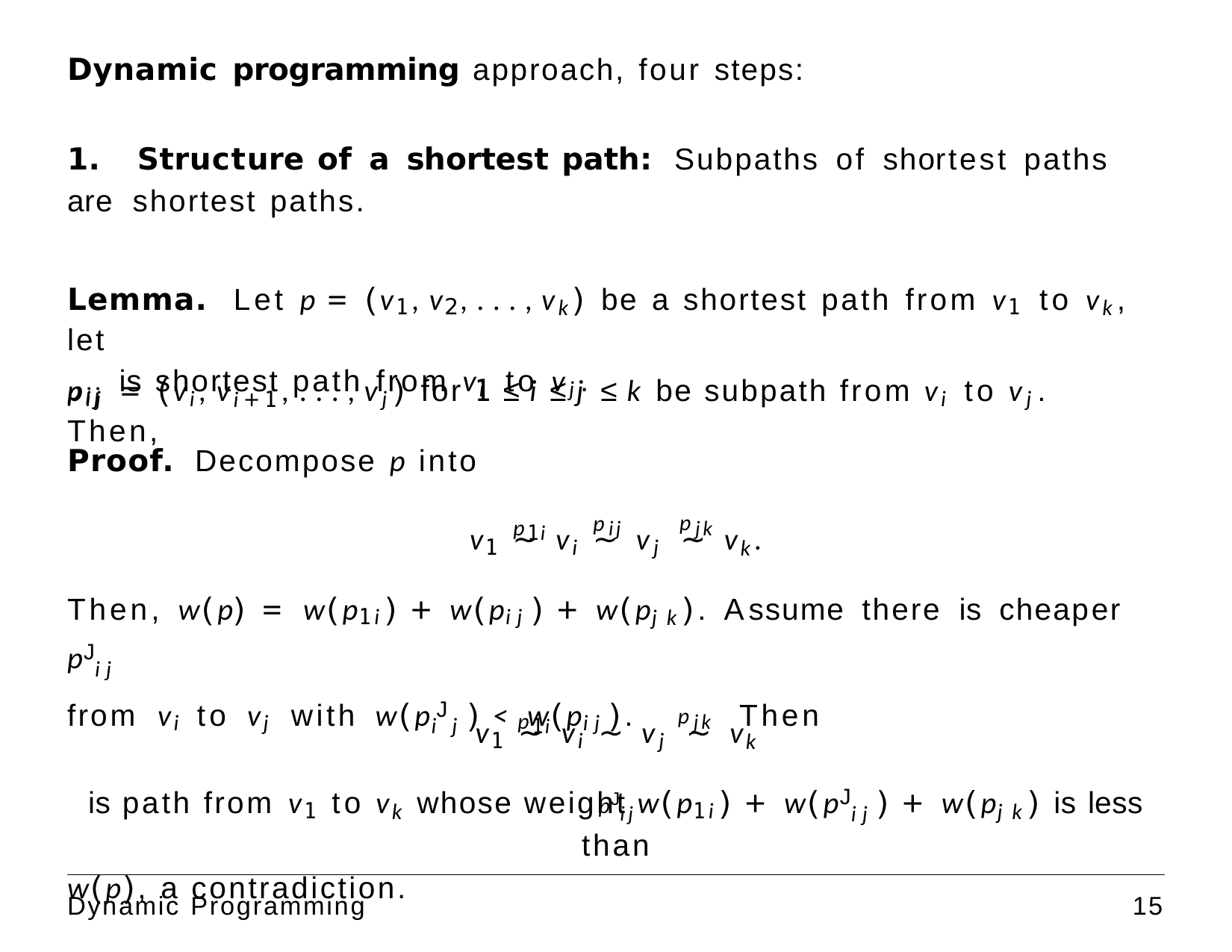

Dynamic programming approach, four steps:

1.	Structure	of	a	shortest	path:	Subpaths	of	shortest	paths	are  shortest paths.

Lemma.	Let p = (v1, v2, . . . , vk) be a shortest path from v1 to vk, let
pij = (vi, vi+1, . . . , vj) for 1 ≤ i ≤ j ≤ k be subpath from vi to vj.	Then,
is shortest path from vi to vj.
pij
Proof.	Decompose p into
v1 ~ vi ~ vj ~ vk.
Then,  w(p) = w(p1i) + w(pij) + w(pjk).	Assume  there  is  cheaper  pjij
from  vi  to  vj   with  w(pijj) < w(pij).	Then

pjij
pij	pjk
p1i
v1 ~ vi ~ vj ~ vk
is path from v1 to vk  whose weight w(p1i) + w(pjij) + w(pjk) is less than
w(p), a contradiction.
pjk
p1i

Dynamic Programming
15